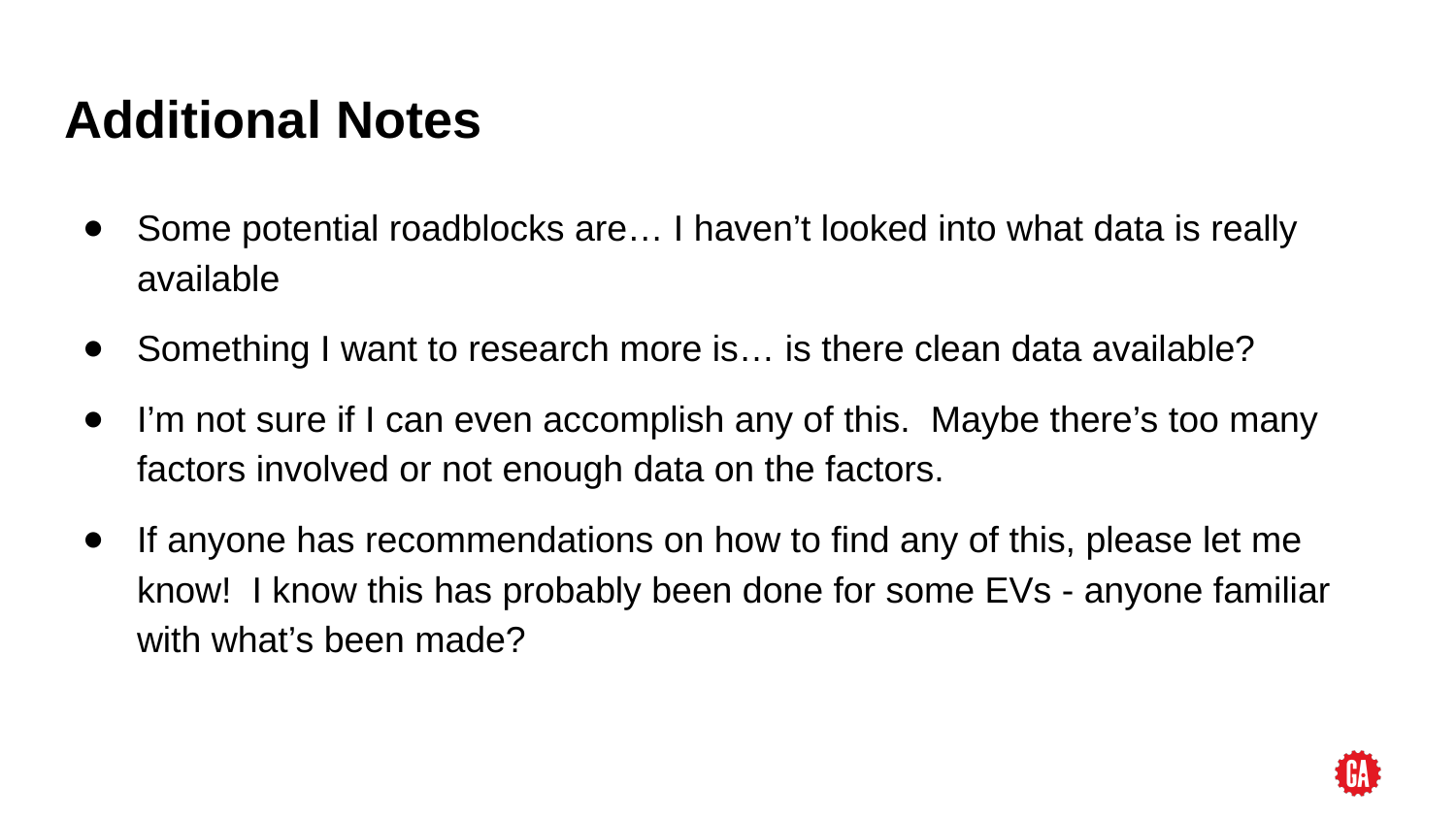

# Additional Notes

Some potential roadblocks are… I haven’t looked into what data is really available
Something I want to research more is… is there clean data available?
I’m not sure if I can even accomplish any of this.  Maybe there’s too many factors involved or not enough data on the factors.
If anyone has recommendations on how to find any of this, please let me know!  I know this has probably been done for some EVs - anyone familiar with what’s been made?